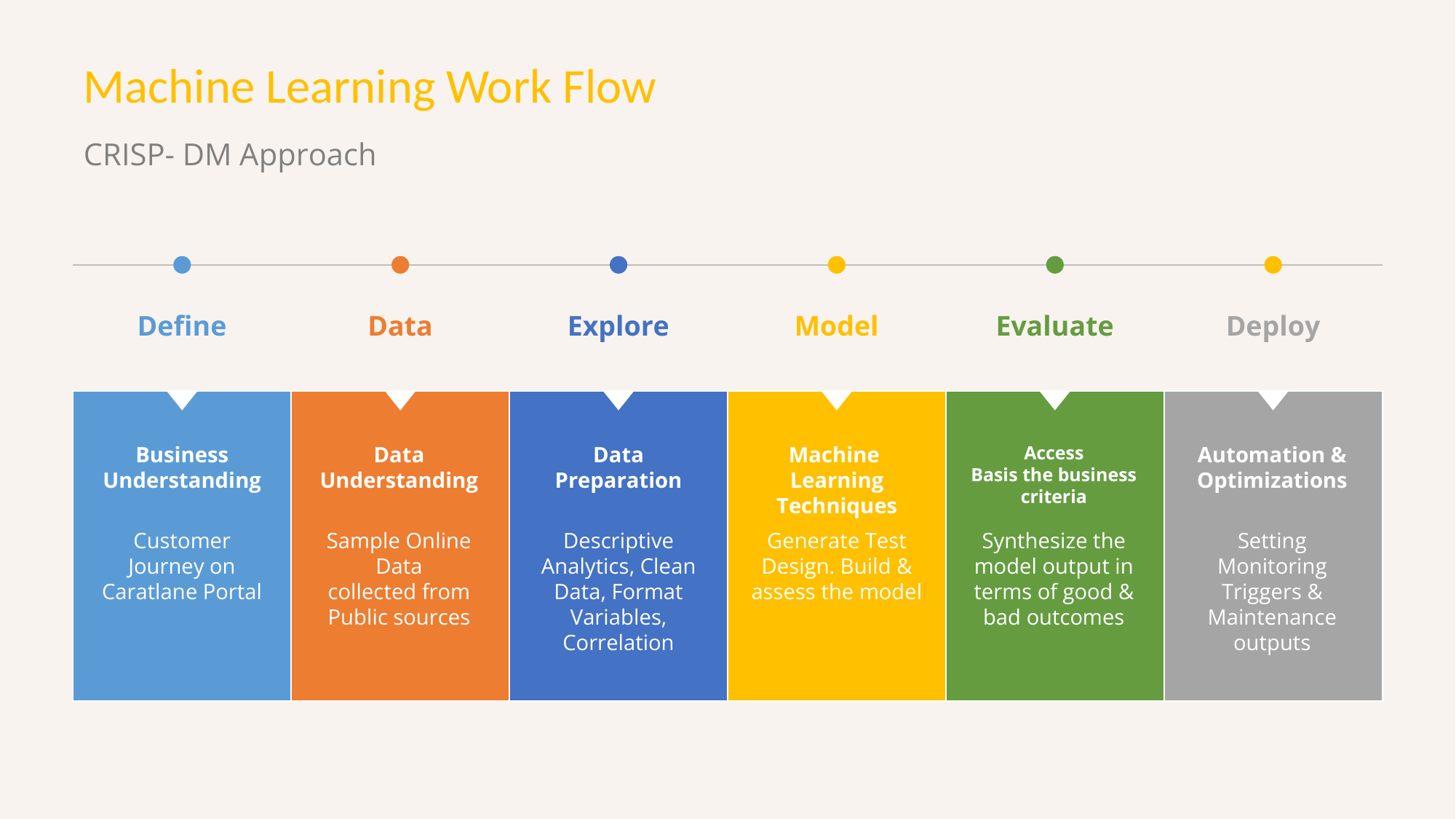

# Machine Learning Work Flow
CRISP- DM Approach

Define
Data
Explore
Model
Evaluate
Deploy

Business
Understanding
Data
Understanding
Data
Preparation
Machine
Learning Techniques
Access
Basis the business criteria
Automation & Optimizations
Customer Journey on Caratlane Portal
Sample Online Data
collected from Public sources
Descriptive Analytics, Clean Data, Format Variables, Correlation
Generate Test
Design. Build & assess the model
Synthesize the model output in terms of good & bad outcomes
Setting Monitoring Triggers & Maintenance outputs